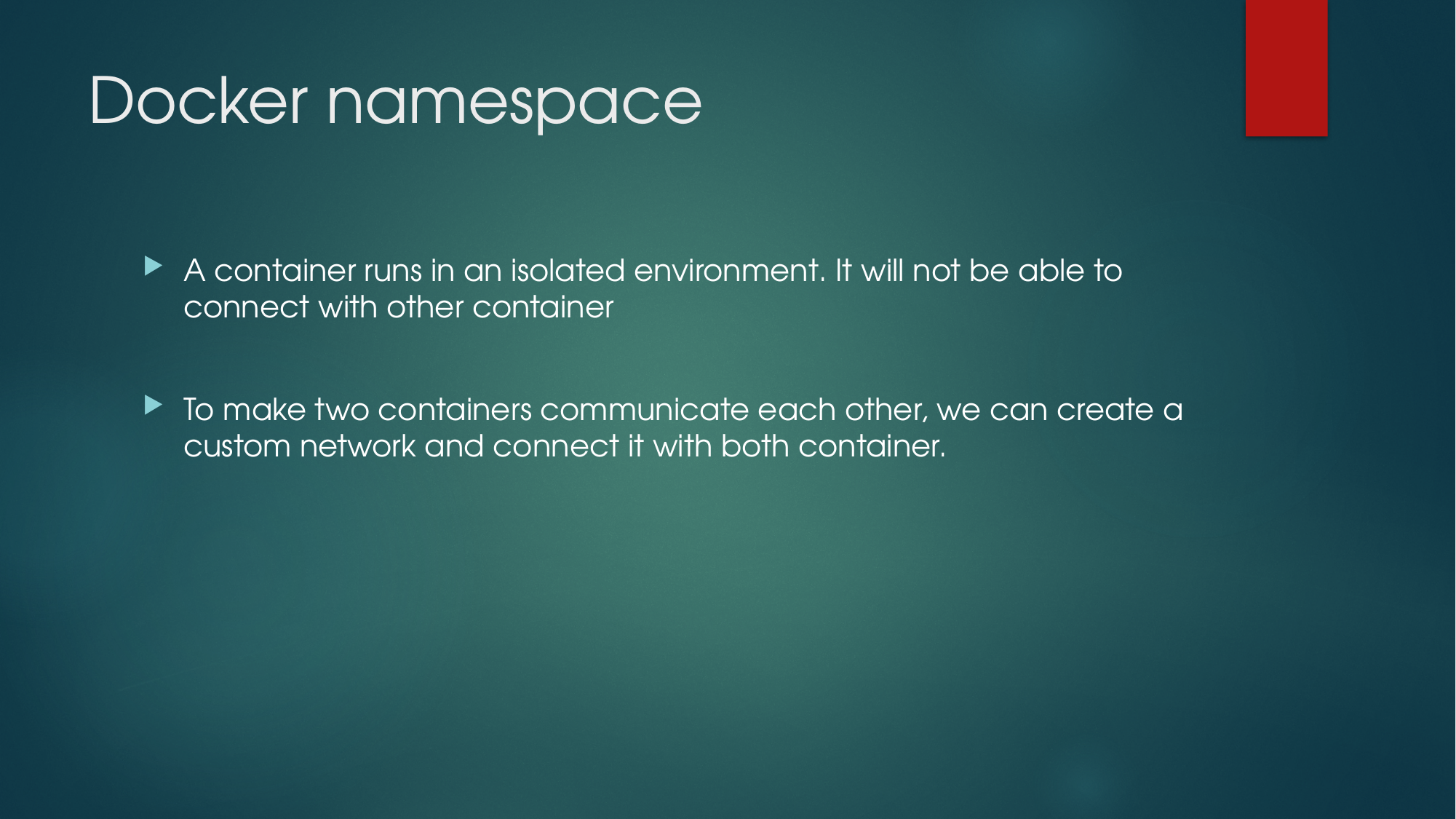

# Docker namespace
A container runs in an isolated environment. It will not be able to connect with other container

To make two containers communicate each other, we can create a custom network and connect it with both container.